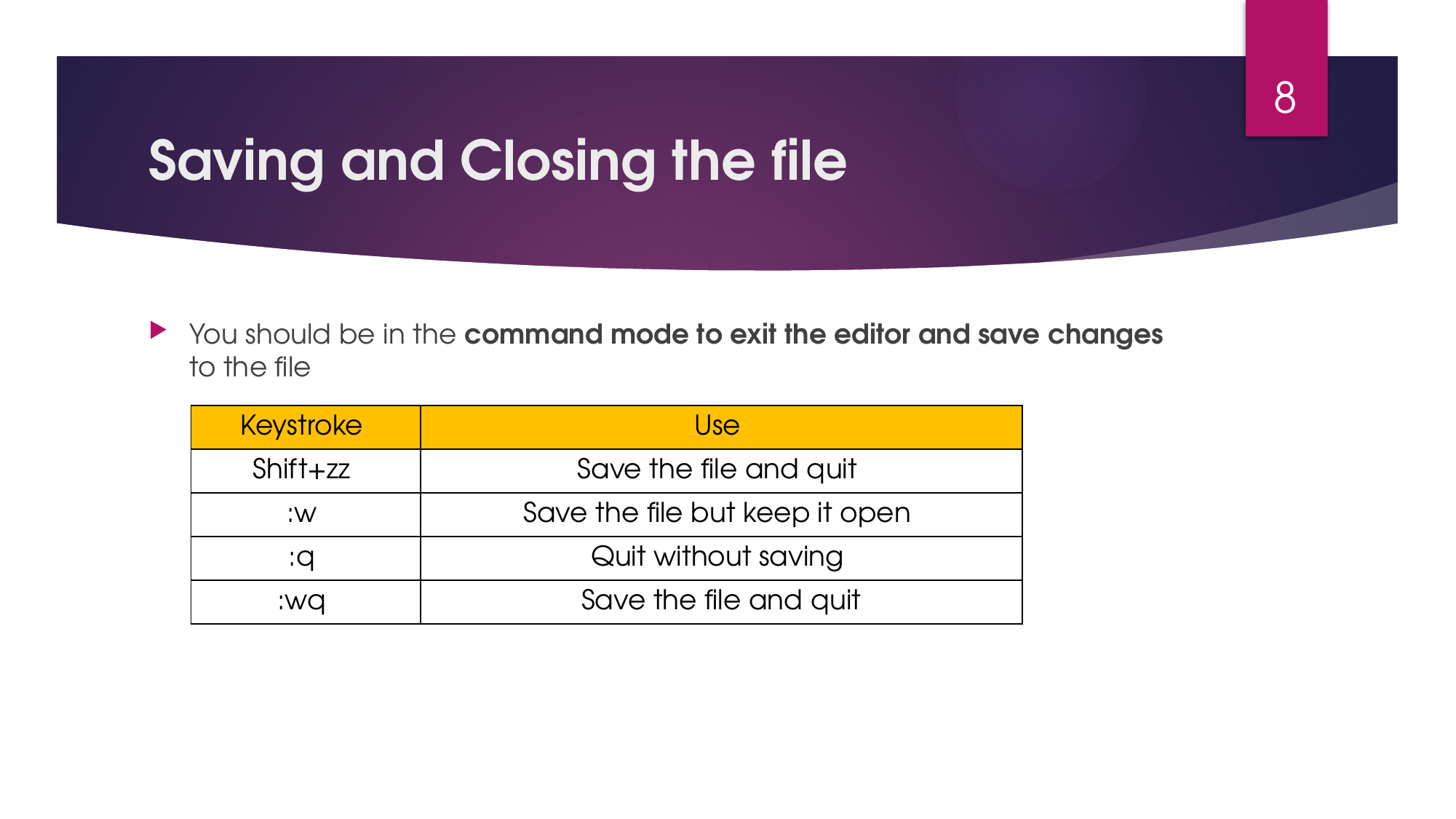

8
# Saving and Closing the file
You should be in the command mode to exit the editor and save changes to the file
| Keystroke | Use |
| --- | --- |
| Shift+zz | Save the file and quit |
| :w | Save the file but keep it open |
| :q | Quit without saving |
| :wq | Save the file and quit |